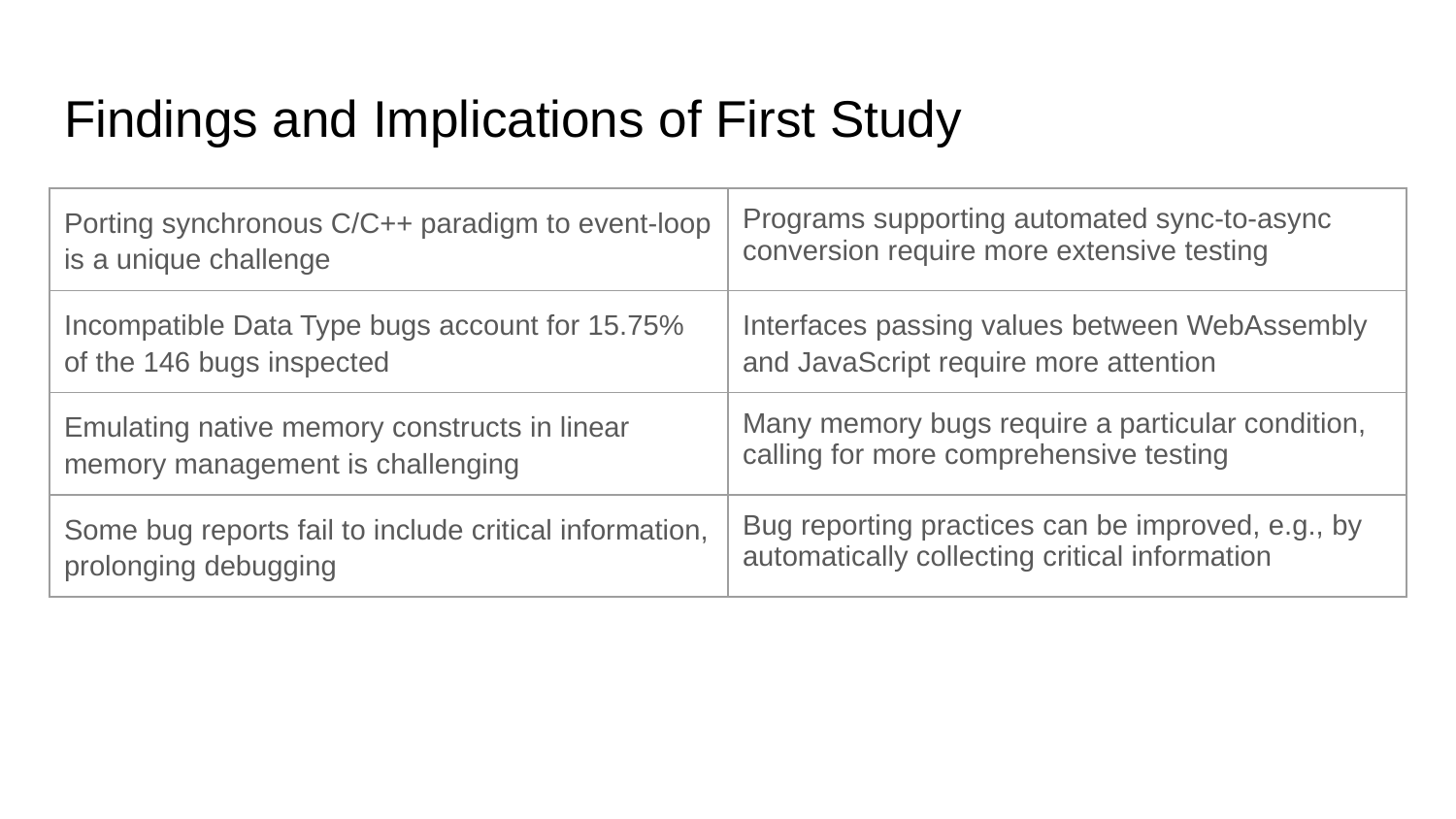

# Findings and Implications of First Study
| Porting synchronous C/C++ paradigm to event-loop is a unique challenge | Programs supporting automated sync-to-async conversion require more extensive testing |
| --- | --- |
| Incompatible Data Type bugs account for 15.75% of the 146 bugs inspected | Interfaces passing values between WebAssembly and JavaScript require more attention |
| Emulating native memory constructs in linear memory management is challenging | Many memory bugs require a particular condition, calling for more comprehensive testing |
| Some bug reports fail to include critical information, prolonging debugging | Bug reporting practices can be improved, e.g., by automatically collecting critical information |